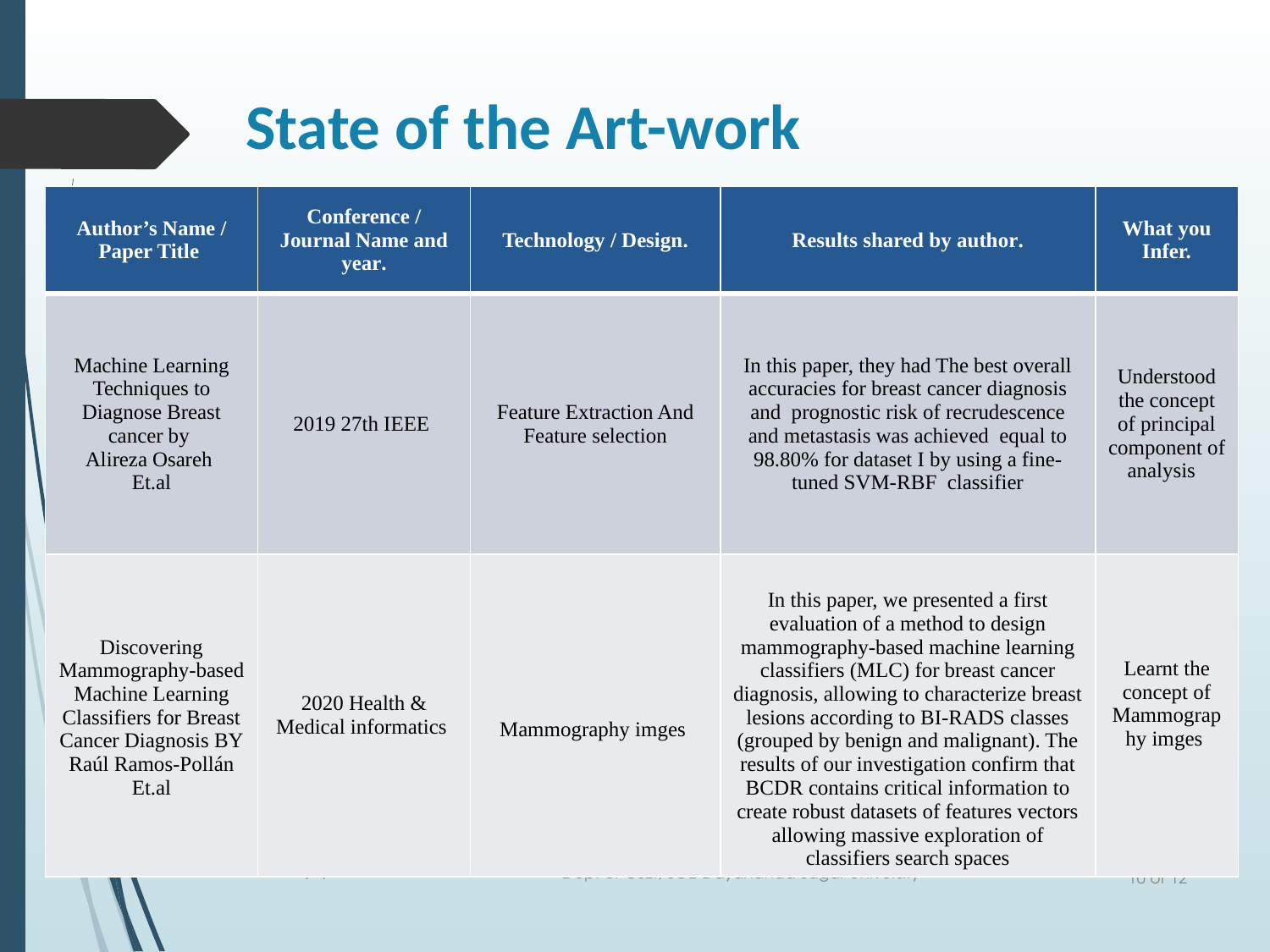

# State of the Art-work
| Author’s Name / Paper Title | Conference / Journal Name and year. | Technology / Design. | Results shared by author. | What you Infer. |
| --- | --- | --- | --- | --- |
| Machine Learning Techniques to Diagnose Breast cancer by Alireza Osareh Et.al | 2019 27th IEEE | Feature Extraction And Feature selection | In this paper, they had The best overall accuracies for breast cancer diagnosis and prognostic risk of recrudescence and metastasis was achieved equal to 98.80% for dataset I by using a fine-tuned SVM-RBF classifier | Understood the concept of principal component of analysis |
| Discovering Mammography-based Machine Learning Classifiers for Breast Cancer Diagnosis BY Raúl Ramos-Pollán Et.al | 2020 Health & Medical informatics | Mammography imges | In this paper, we presented a first evaluation of a method to design mammography-based machine learning classifiers (MLC) for breast cancer diagnosis, allowing to characterize breast lesions according to BI-RADS classes (grouped by benign and malignant). The results of our investigation confirm that BCDR contains critical information to create robust datasets of features vectors allowing massive exploration of classifiers search spaces | Learnt the concept of Mammography imges |

9/9/2022
Dept of CSE., SOE-Dayananda Sagar University
10 of 12